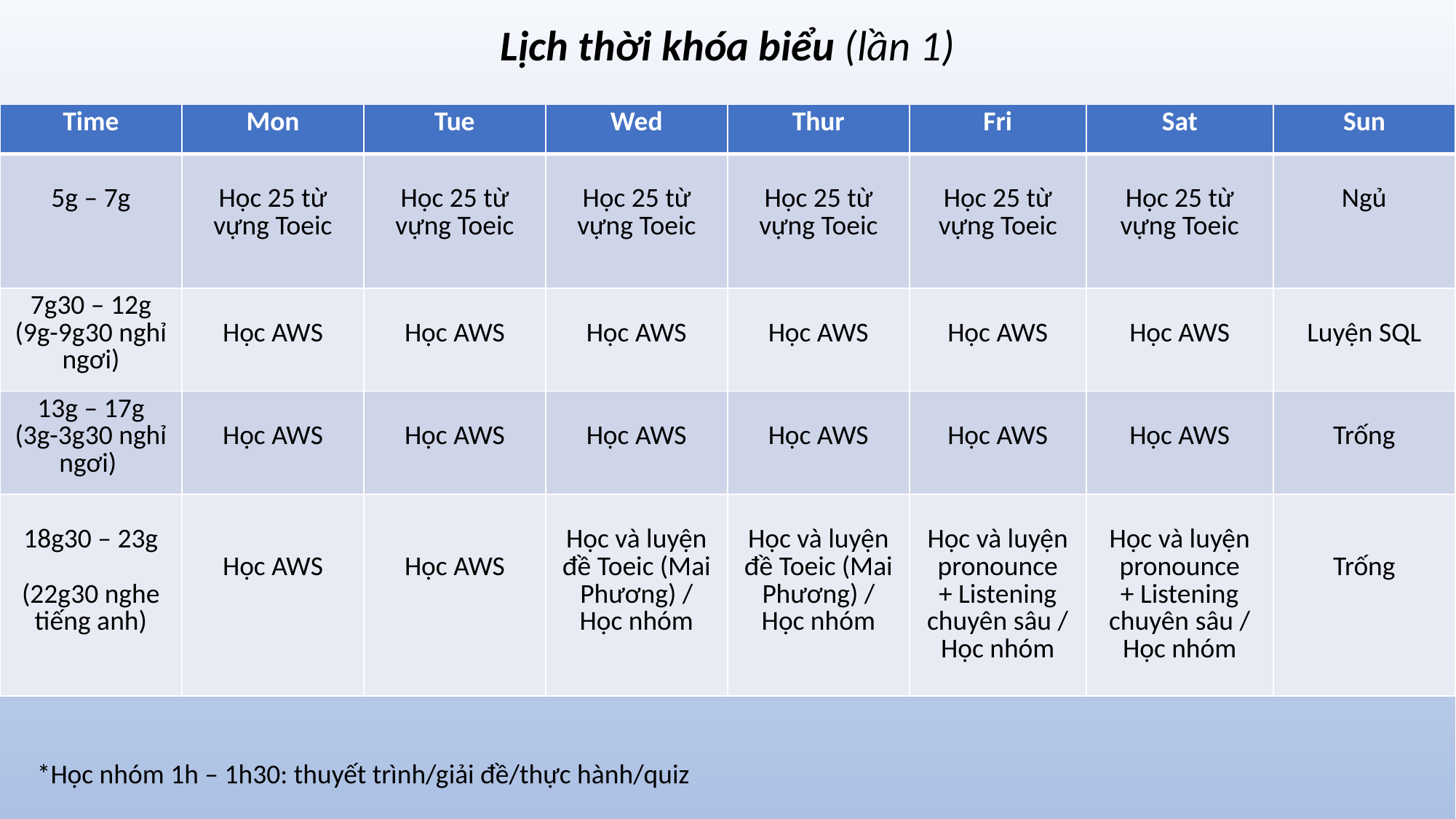

Lịch thời khóa biểu (lần 1)
| Time | Mon | Tue | Wed | Thur | Fri | Sat | Sun |
| --- | --- | --- | --- | --- | --- | --- | --- |
| 5g – 7g | Học 25 từ vựng Toeic | Học 25 từ vựng Toeic | Học 25 từ vựng Toeic | Học 25 từ vựng Toeic | Học 25 từ vựng Toeic | Học 25 từ vựng Toeic | Ngủ |
| 7g30 – 12g (9g-9g30 nghỉ ngơi) | Học AWS | Học AWS | Học AWS | Học AWS | Học AWS | Học AWS | Luyện SQL |
| 13g – 17g (3g-3g30 nghỉ ngơi) | Học AWS | Học AWS | Học AWS | Học AWS | Học AWS | Học AWS | Trống |
| 18g30 – 23g (22g30 nghe tiếng anh) | Học AWS | Học AWS | Học và luyện đề Toeic (Mai Phương) / Học nhóm | Học và luyện đề Toeic (Mai Phương) / Học nhóm | Học và luyện pronounce + Listening chuyên sâu / Học nhóm | Học và luyện pronounce + Listening chuyên sâu / Học nhóm | Trống |
*Học nhóm 1h – 1h30: thuyết trình/giải đề/thực hành/quiz